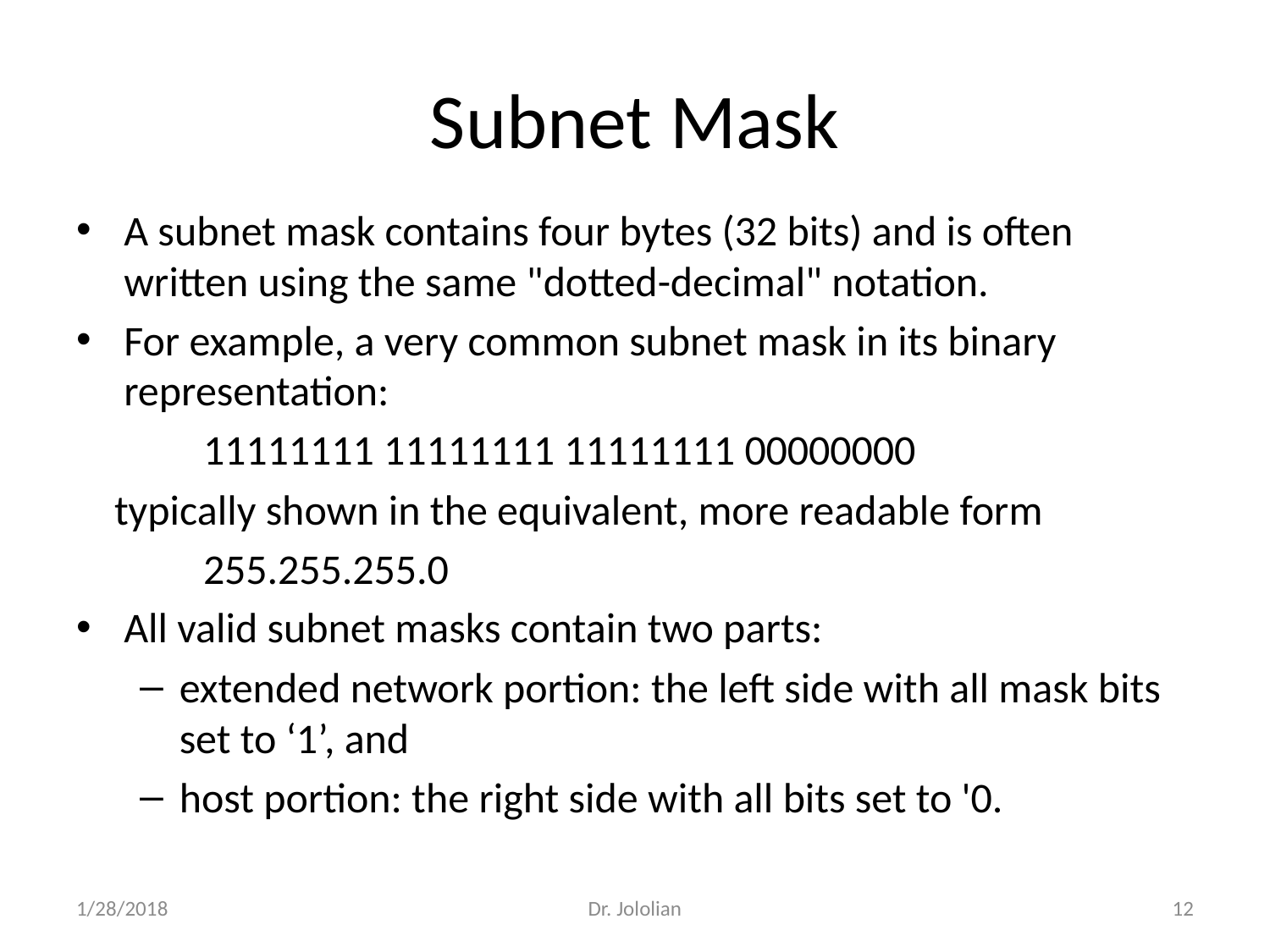

# Subnet Mask
A subnet mask contains four bytes (32 bits) and is often written using the same "dotted-decimal" notation.
For example, a very common subnet mask in its binary representation:
	11111111 11111111 11111111 00000000
    typically shown in the equivalent, more readable form
	255.255.255.0
All valid subnet masks contain two parts:
extended network portion: the left side with all mask bits set to ‘1’, and
host portion: the right side with all bits set to '0.
1/28/2018
Dr. Jololian
12